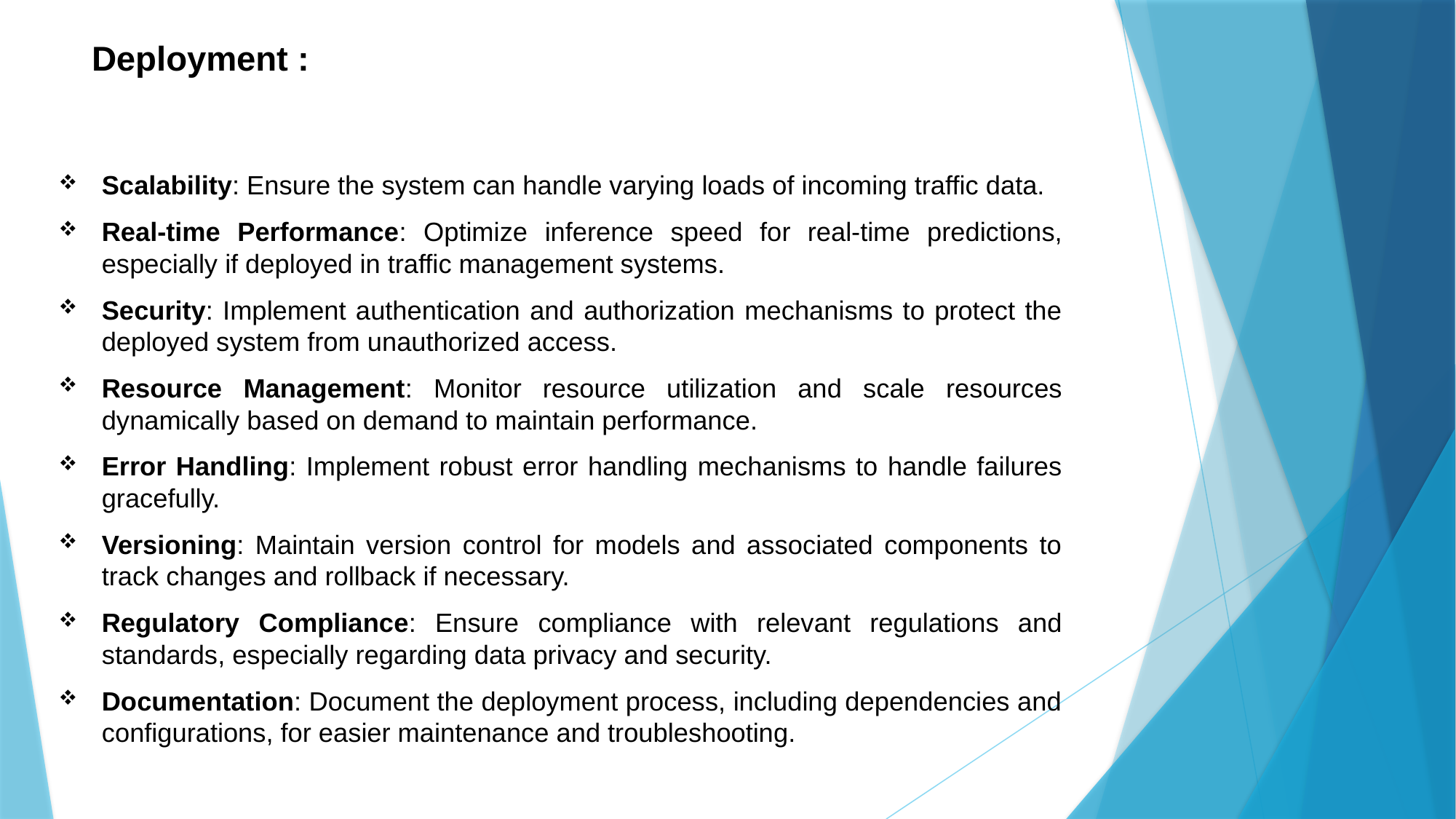

# Deployment :
Scalability: Ensure the system can handle varying loads of incoming traffic data.
Real-time Performance: Optimize inference speed for real-time predictions, especially if deployed in traffic management systems.
Security: Implement authentication and authorization mechanisms to protect the deployed system from unauthorized access.
Resource Management: Monitor resource utilization and scale resources dynamically based on demand to maintain performance.
Error Handling: Implement robust error handling mechanisms to handle failures gracefully.
Versioning: Maintain version control for models and associated components to track changes and rollback if necessary.
Regulatory Compliance: Ensure compliance with relevant regulations and standards, especially regarding data privacy and security.
Documentation: Document the deployment process, including dependencies and configurations, for easier maintenance and troubleshooting.